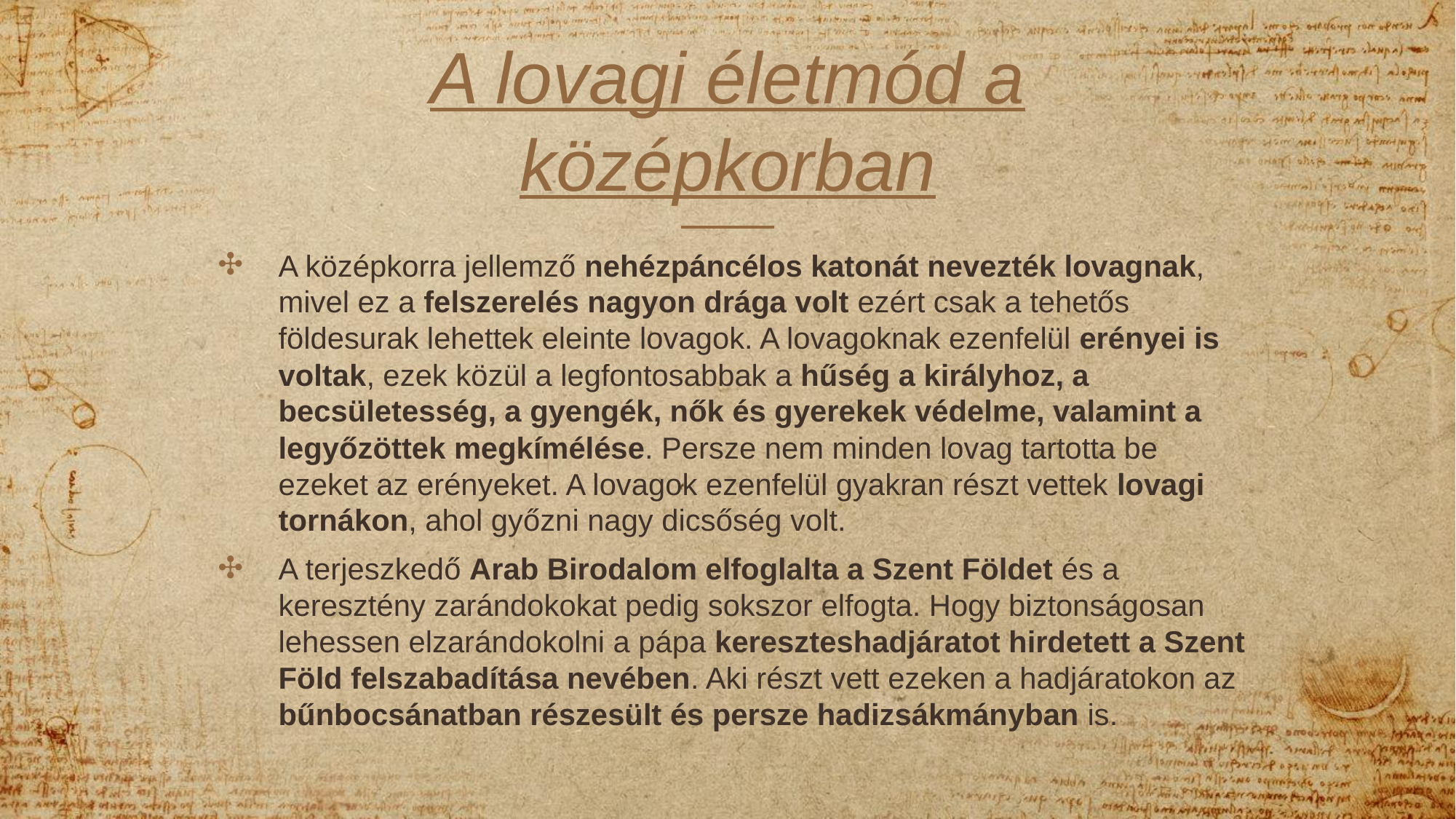

# A lovagi életmód a középkorban
A középkorra jellemző nehézpáncélos katonát nevezték lovagnak, mivel ez a felszerelés nagyon drága volt ezért csak a tehetős földesurak lehettek eleinte lovagok. A lovagoknak ezenfelül erényei is voltak, ezek közül a legfontosabbak a hűség a királyhoz, a becsületesség, a gyengék, nők és gyerekek védelme, valamint a legyőzöttek megkímélése. Persze nem minden lovag tartotta be ezeket az erényeket. A lovagok ezenfelül gyakran részt vettek lovagi tornákon, ahol győzni nagy dicsőség volt.
A terjeszkedő Arab Birodalom elfoglalta a Szent Földet és a keresztény zarándokokat pedig sokszor elfogta. Hogy biztonságosan lehessen elzarándokolni a pápa kereszteshadjáratot hirdetett a Szent Föld felszabadítása nevében. Aki részt vett ezeken a hadjáratokon az bűnbocsánatban részesült és persze hadizsákmányban is.